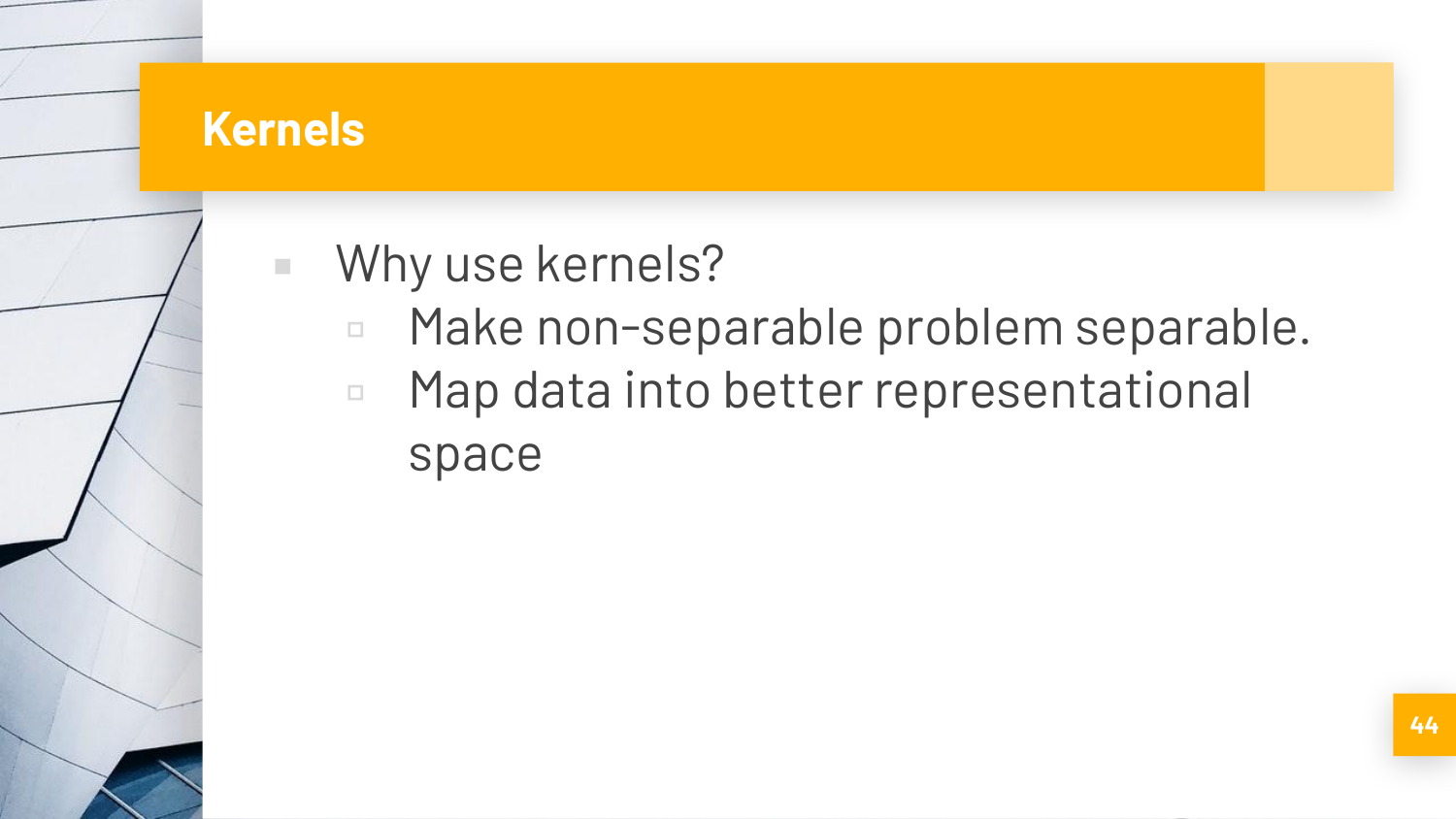

# Kernels
Why use kernels?
Make non-separable problem separable.
Map data into better representational space

44